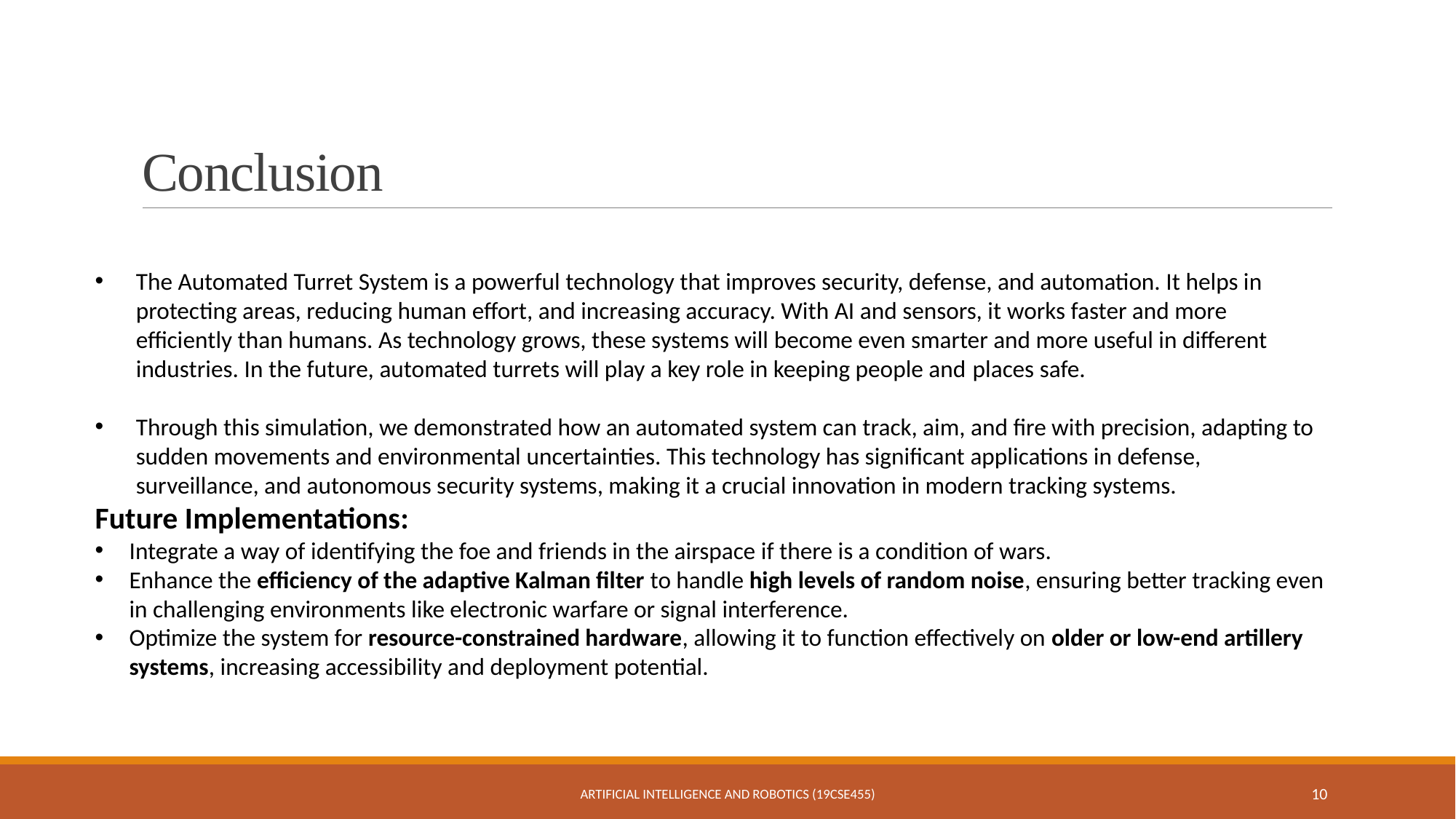

# Conclusion
The Automated Turret System is a powerful technology that improves security, defense, and automation. It helps in protecting areas, reducing human effort, and increasing accuracy. With AI and sensors, it works faster and more efficiently than humans. As technology grows, these systems will become even smarter and more useful in different industries. In the future, automated turrets will play a key role in keeping people and places safe.

Through this simulation, we demonstrated how an automated system can track, aim, and fire with precision, adapting to sudden movements and environmental uncertainties. This technology has significant applications in defense, surveillance, and autonomous security systems, making it a crucial innovation in modern tracking systems.
Future Implementations:
Integrate a way of identifying the foe and friends in the airspace if there is a condition of wars.
Enhance the efficiency of the adaptive Kalman filter to handle high levels of random noise, ensuring better tracking even in challenging environments like electronic warfare or signal interference.
Optimize the system for resource-constrained hardware, allowing it to function effectively on older or low-end artillery systems, increasing accessibility and deployment potential.
Artificial Intelligence and robotics (19cse455)
10